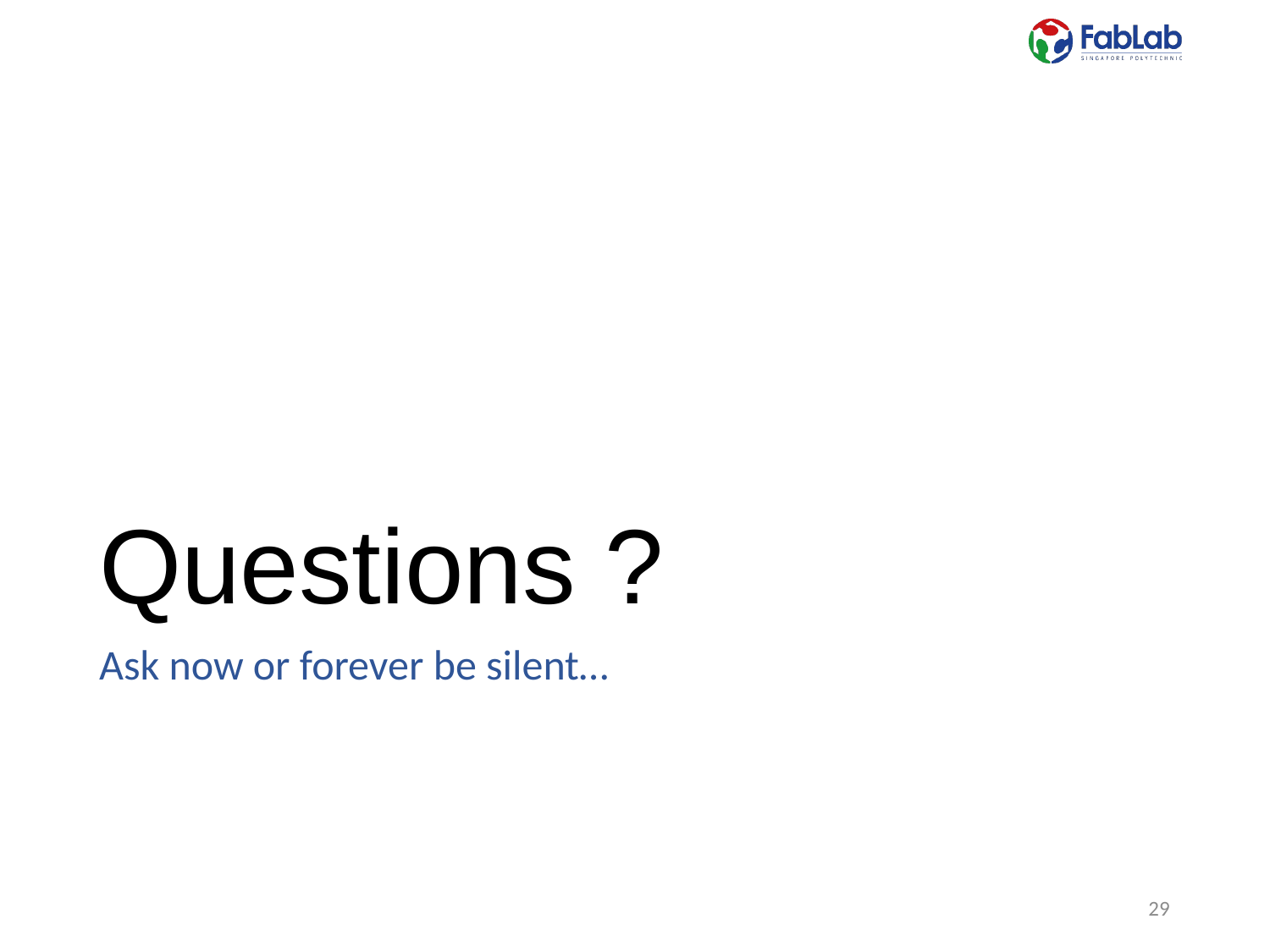

# Questions ?
Ask now or forever be silent…
29